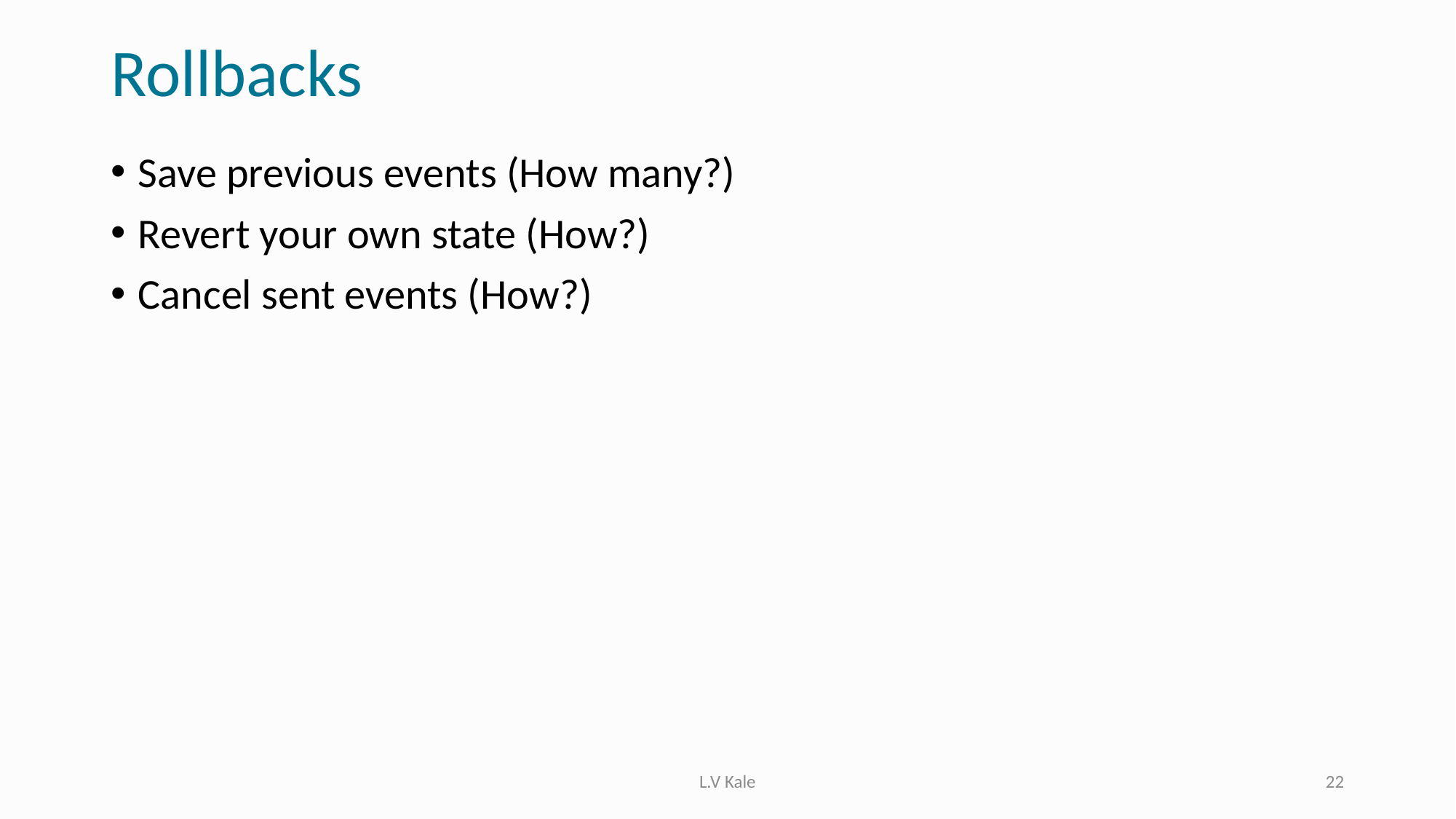

# Rollbacks
Save previous events (How many?)
Revert your own state (How?)
Cancel sent events (How?)
L.V Kale
22